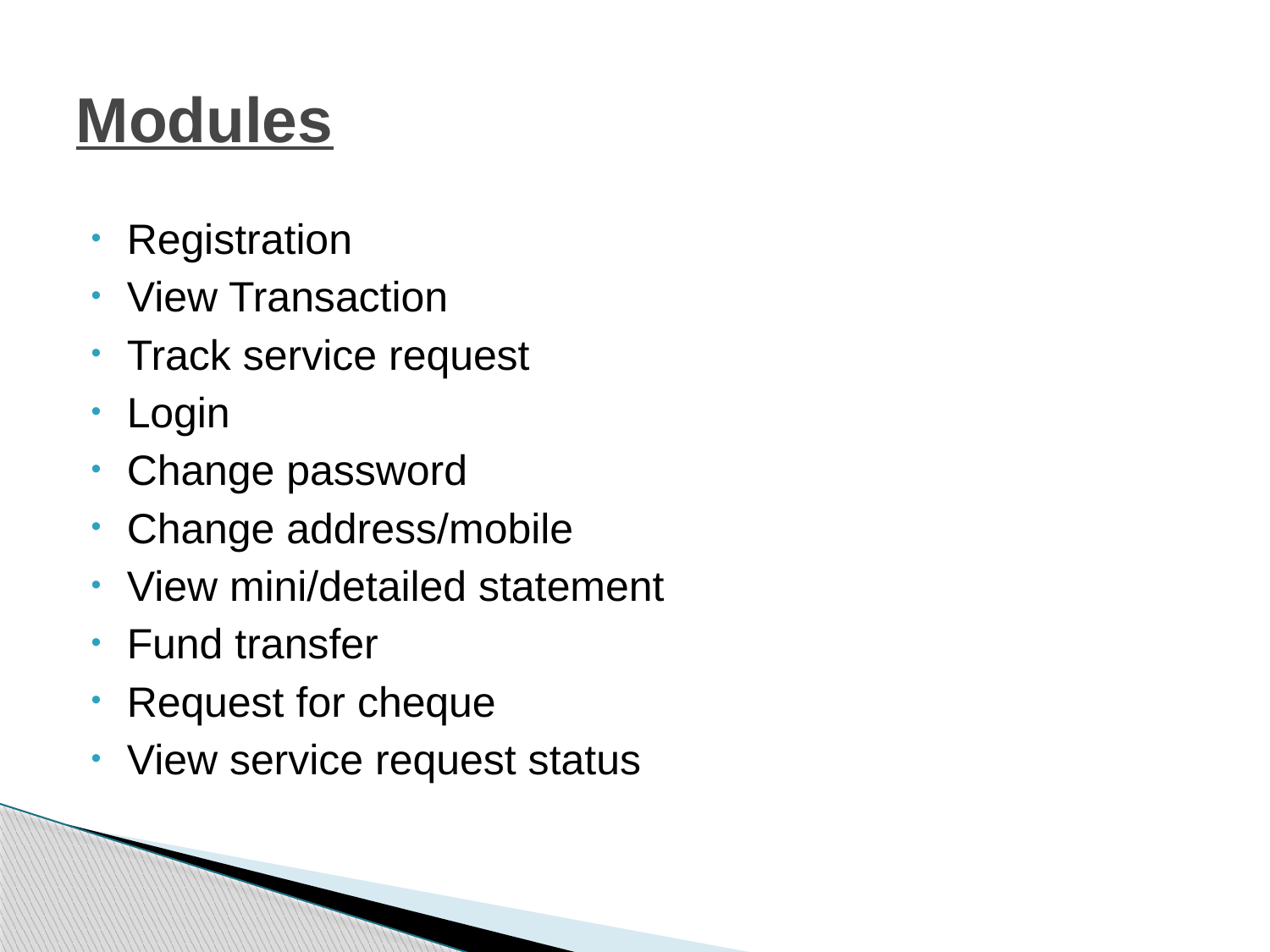

# Modules
Registration
View Transaction
Track service request
Login
Change password
Change address/mobile
View mini/detailed statement
Fund transfer
Request for cheque
View service request status